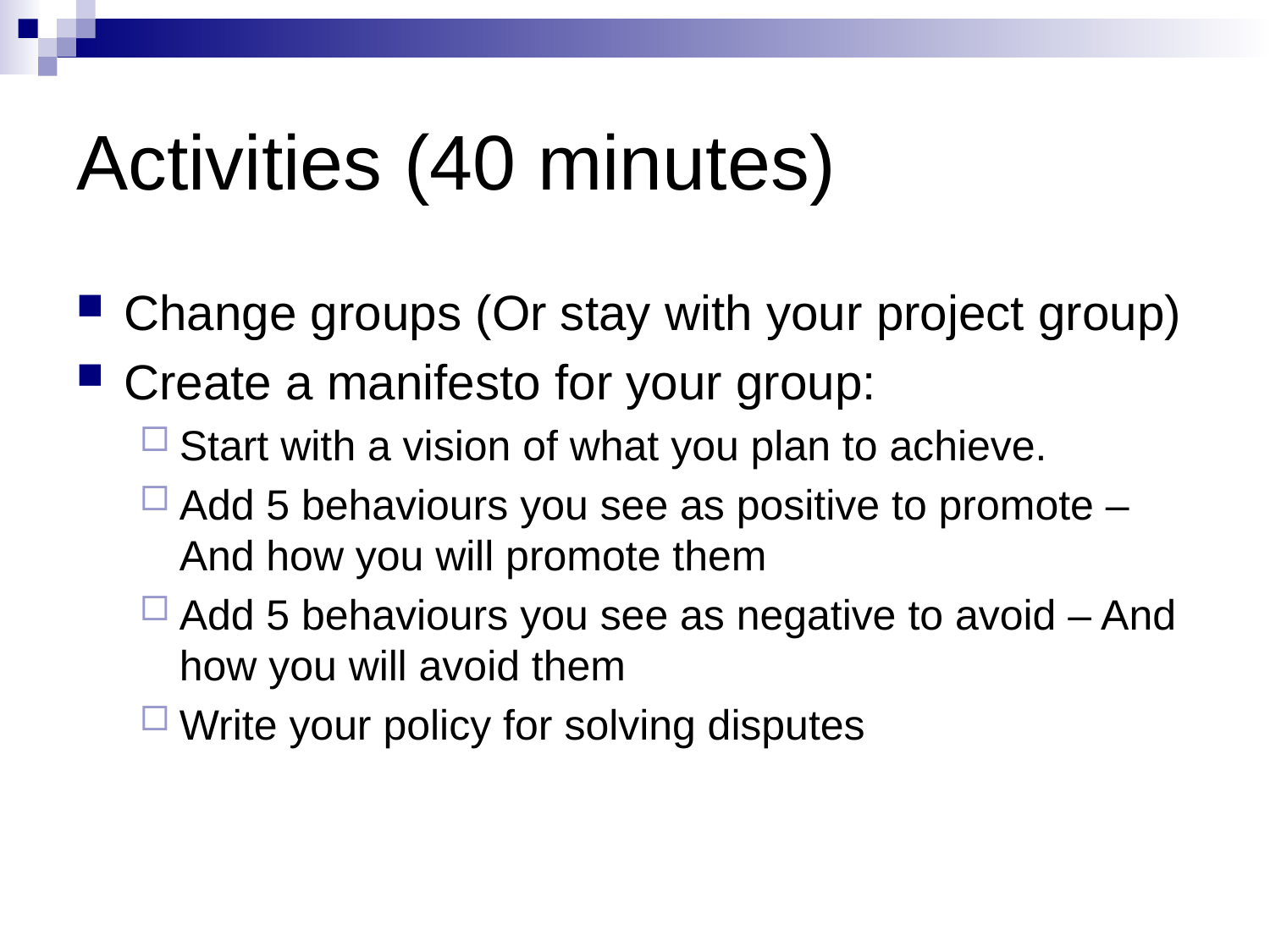

# Activities (40 minutes)
Change groups (Or stay with your project group)
Create a manifesto for your group:
Start with a vision of what you plan to achieve.
Add 5 behaviours you see as positive to promote – And how you will promote them
Add 5 behaviours you see as negative to avoid – And how you will avoid them
Write your policy for solving disputes